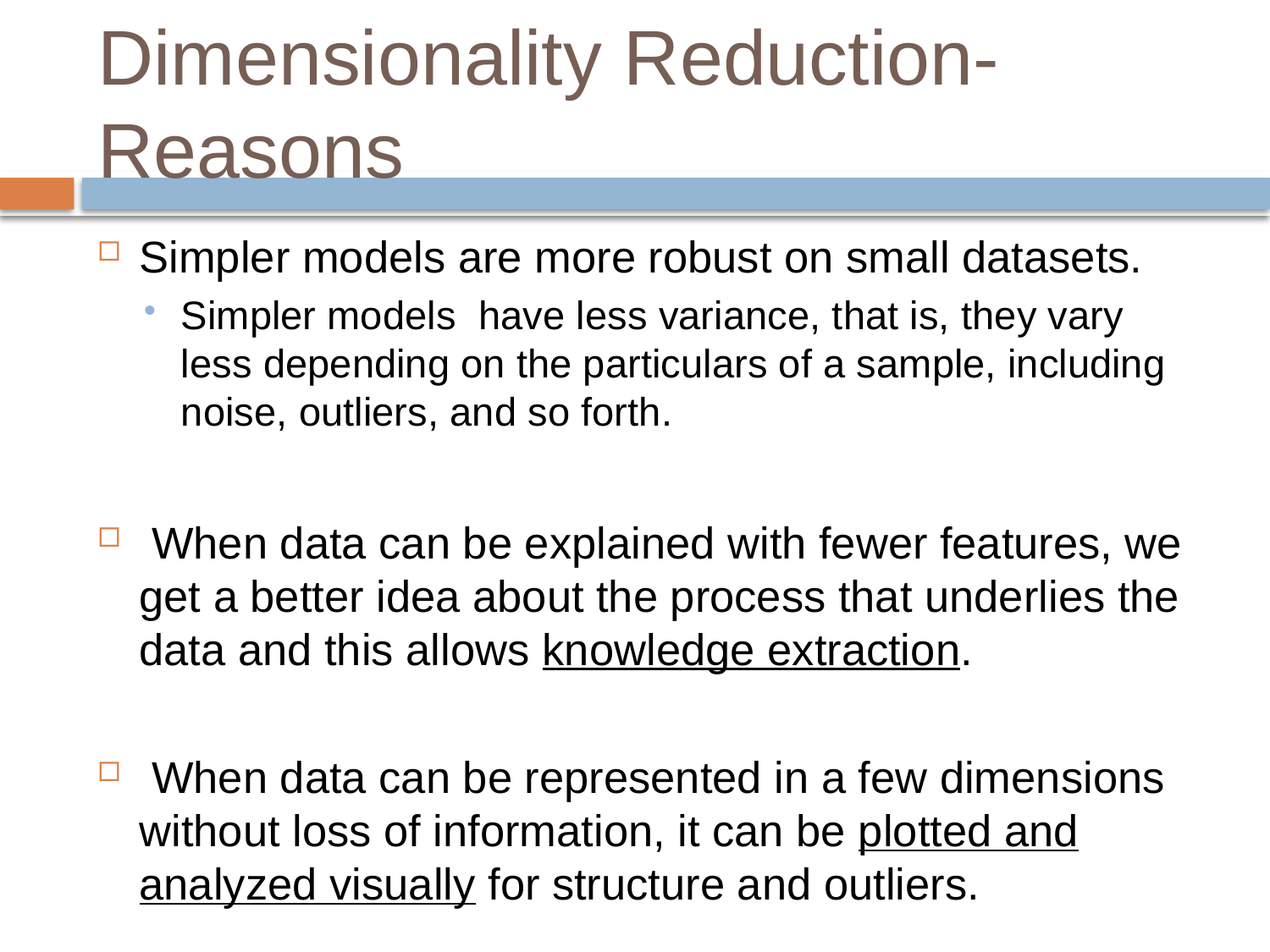

# Dimensionality Reduction- Reasons
Simpler models are more robust on small datasets.
Simpler models  have less variance, that is, they vary less depending on the particulars of a sample, including noise, outliers, and so forth.

 When data can be explained with fewer features, we get a better idea about the process that underlies the data and this allows knowledge extraction.

 When data can be represented in a few dimensions without loss of information, it can be plotted and analyzed visually for structure and outliers.